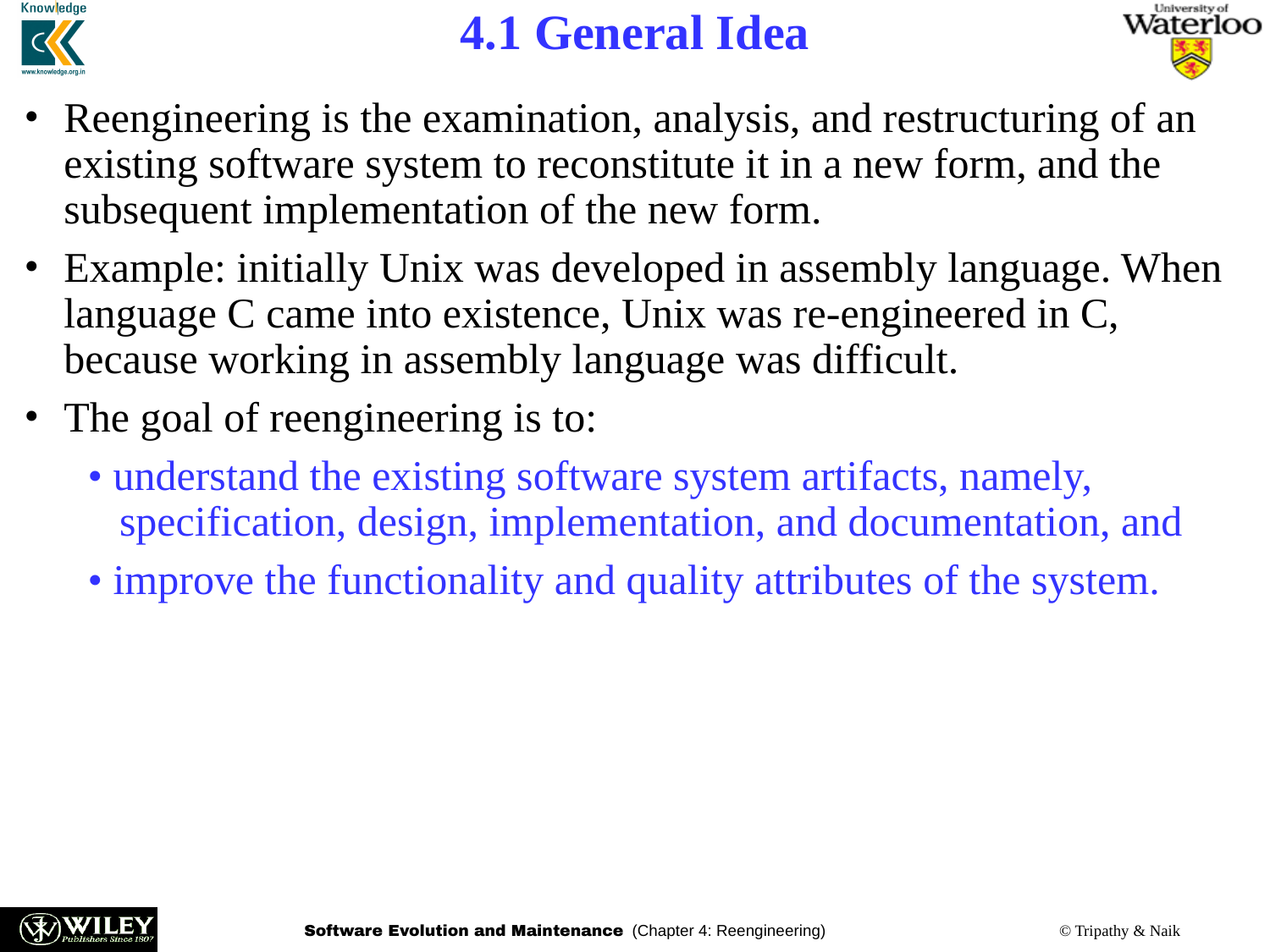

# 4.1 General Idea
Reengineering is the examination, analysis, and restructuring of an existing software system to reconstitute it in a new form, and the subsequent implementation of the new form.
Example: initially Unix was developed in assembly language. When language C came into existence, Unix was re-engineered in C, because working in assembly language was difficult.
The goal of reengineering is to:
• understand the existing software system artifacts, namely, specification, design, implementation, and documentation, and
• improve the functionality and quality attributes of the system.